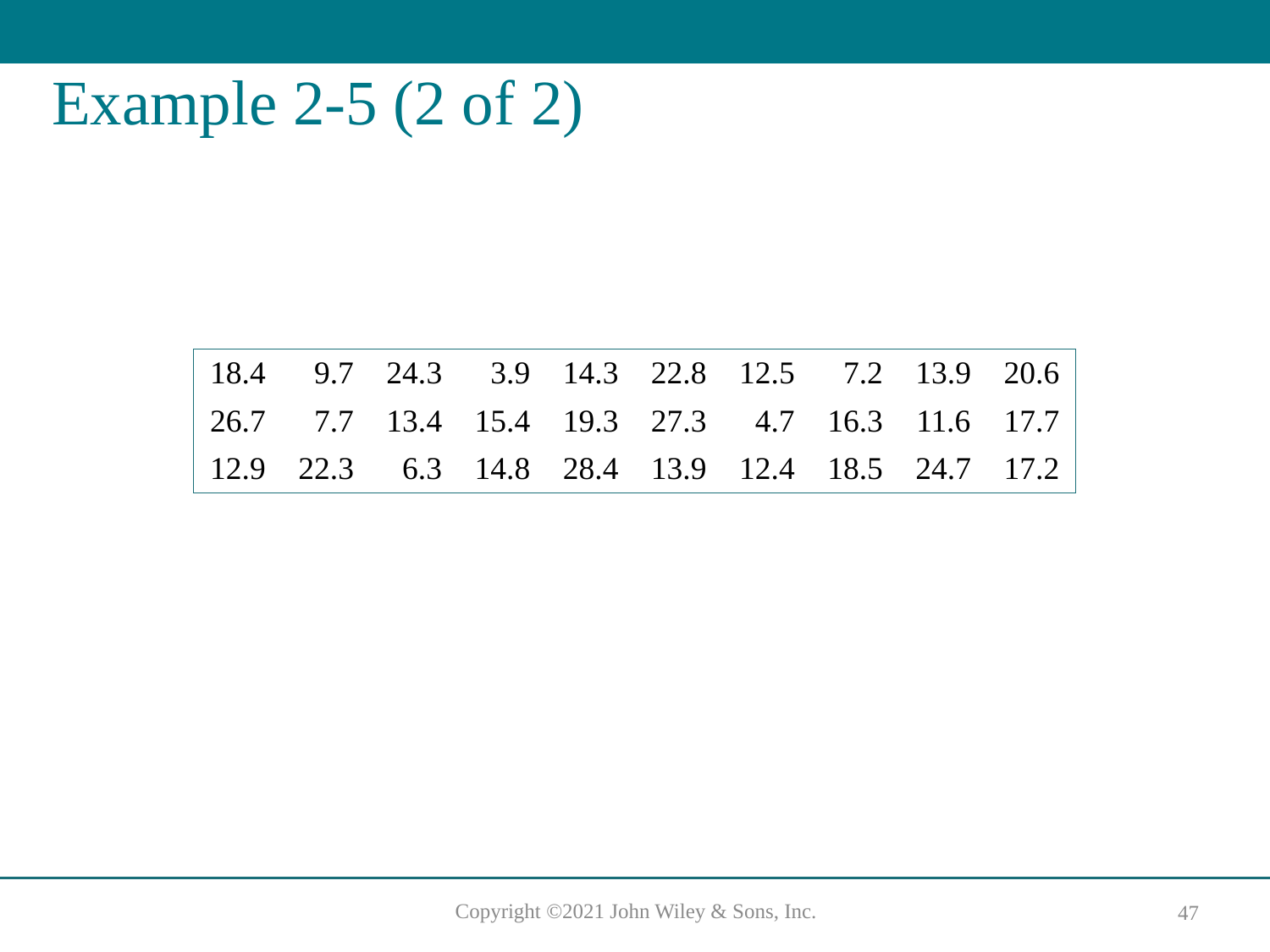

# Example 2-5 (2 of 2)
| 18.4 | 9.7 | 24.3 | 3.9 | 14.3 | 22.8 | 12.5 | 7.2 | 13.9 | 20.6 |
| --- | --- | --- | --- | --- | --- | --- | --- | --- | --- |
| 26.7 | 7.7 | 13.4 | 15.4 | 19.3 | 27.3 | 4.7 | 16.3 | 11.6 | 17.7 |
| 12.9 | 22.3 | 6.3 | 14.8 | 28.4 | 13.9 | 12.4 | 18.5 | 24.7 | 17.2 |